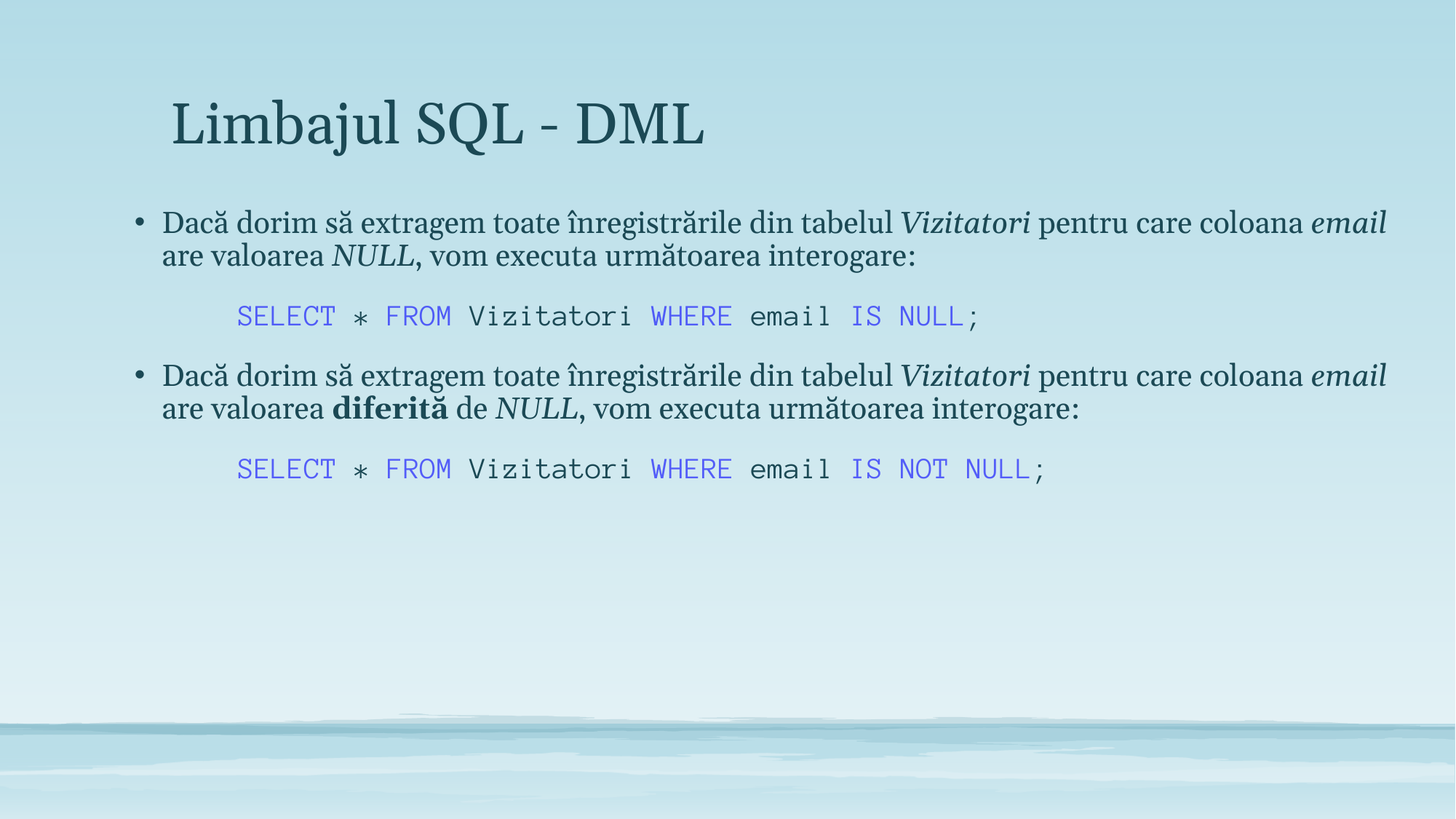

# Limbajul SQL - DML
Dacă dorim să extragem toate înregistrările din tabelul Vizitatori pentru care coloana email are valoarea NULL, vom executa următoarea interogare:
	SELECT * FROM Vizitatori WHERE email IS NULL;
Dacă dorim să extragem toate înregistrările din tabelul Vizitatori pentru care coloana email are valoarea diferită de NULL, vom executa următoarea interogare:
	SELECT * FROM Vizitatori WHERE email IS NOT NULL;